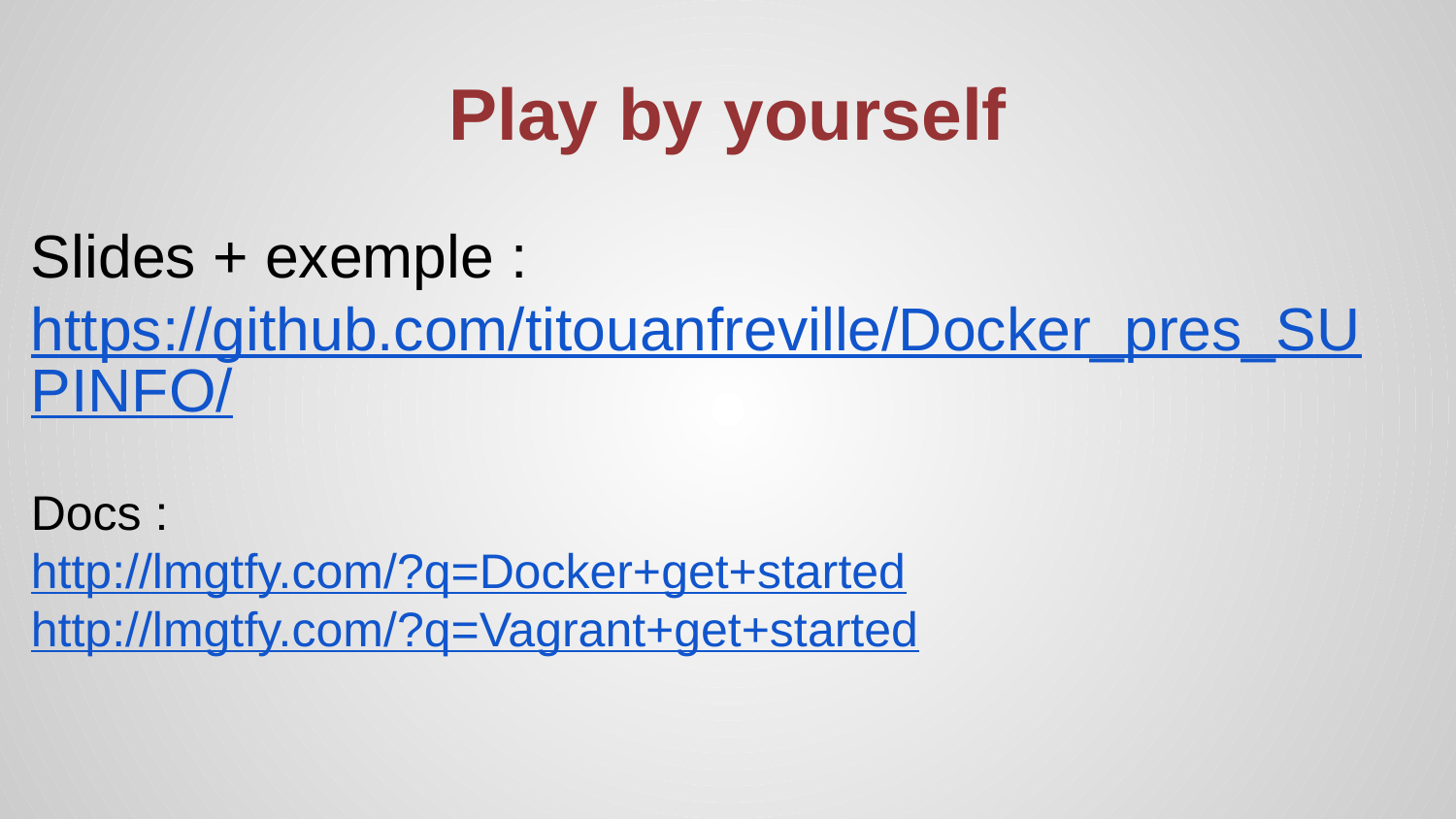

# Play by yourself
Slides + exemple : https://github.com/titouanfreville/Docker_pres_SUPINFO/

Docs :
http://lmgtfy.com/?q=Docker+get+started
http://lmgtfy.com/?q=Vagrant+get+started